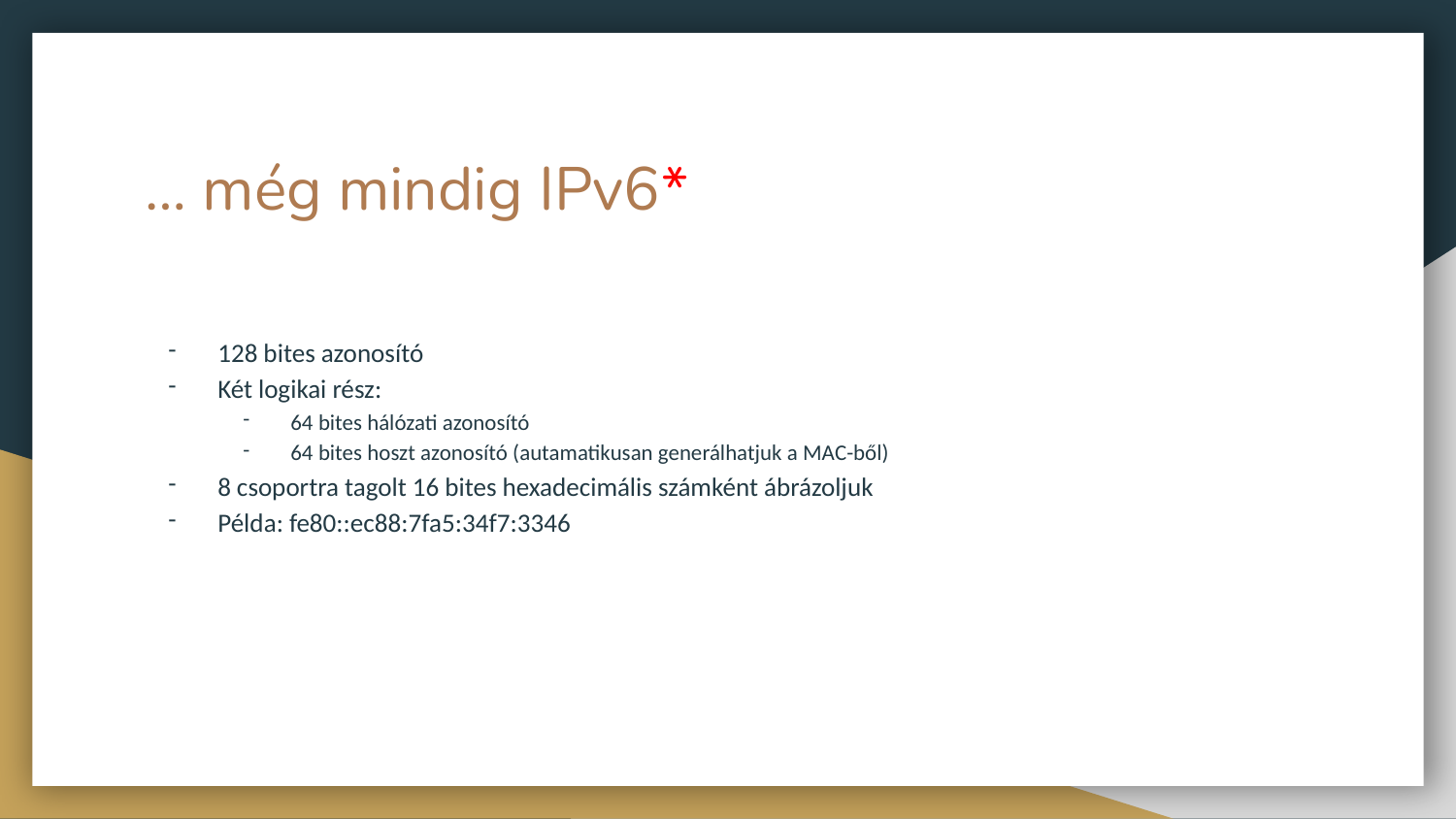

# … még mindig IPv6*
128 bites azonosító
Két logikai rész:
64 bites hálózati azonosító
64 bites hoszt azonosító (autamatikusan generálhatjuk a MAC-ből)
8 csoportra tagolt 16 bites hexadecimális számként ábrázoljuk
Példa: fe80::ec88:7fa5:34f7:3346